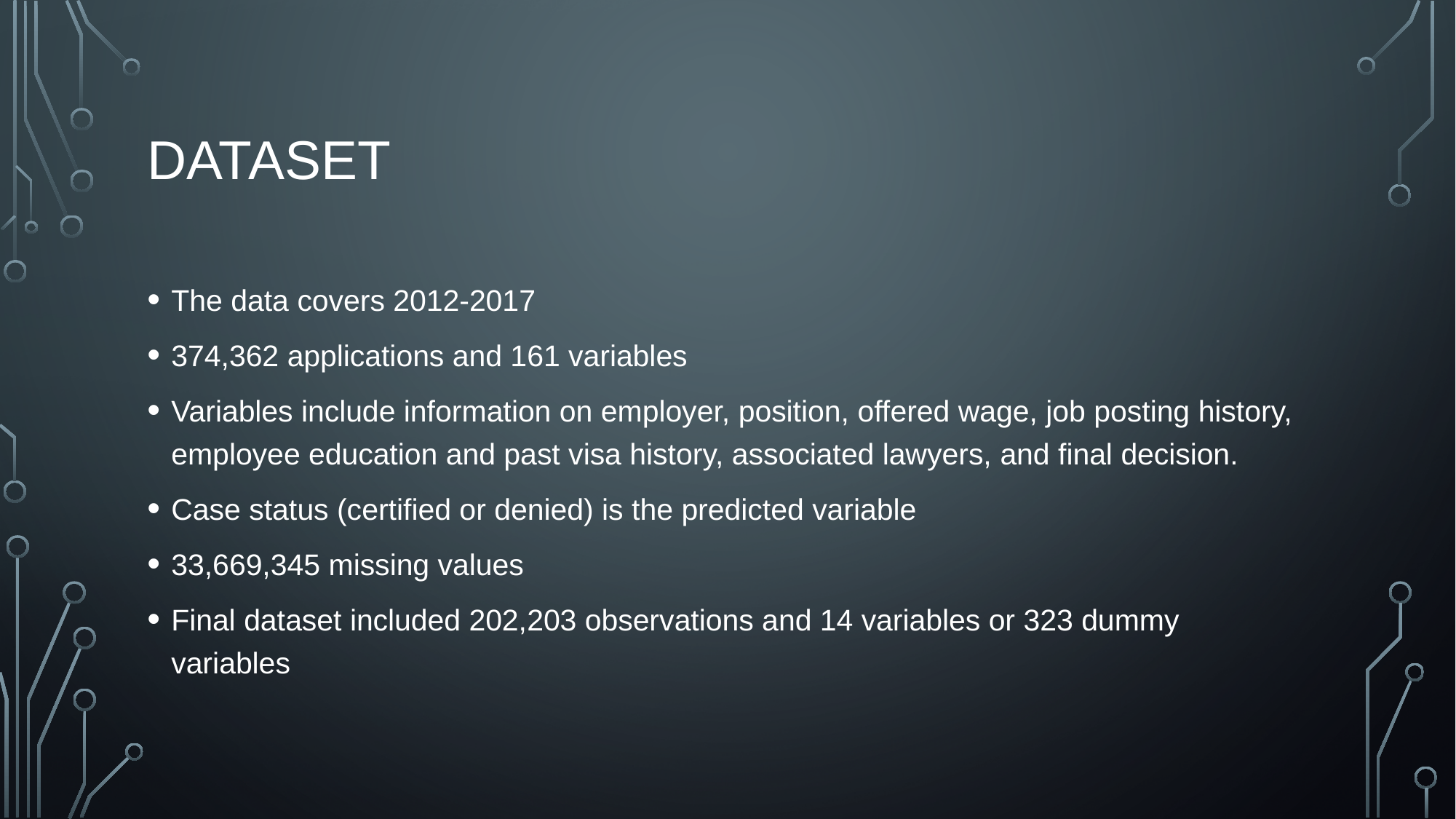

# Dataset
The data covers 2012-2017
374,362 applications and 161 variables
Variables include information on employer, position, offered wage, job posting history, employee education and past visa history, associated lawyers, and final decision.
Case status (certified or denied) is the predicted variable
33,669,345 missing values
Final dataset included 202,203 observations and 14 variables or 323 dummy variables